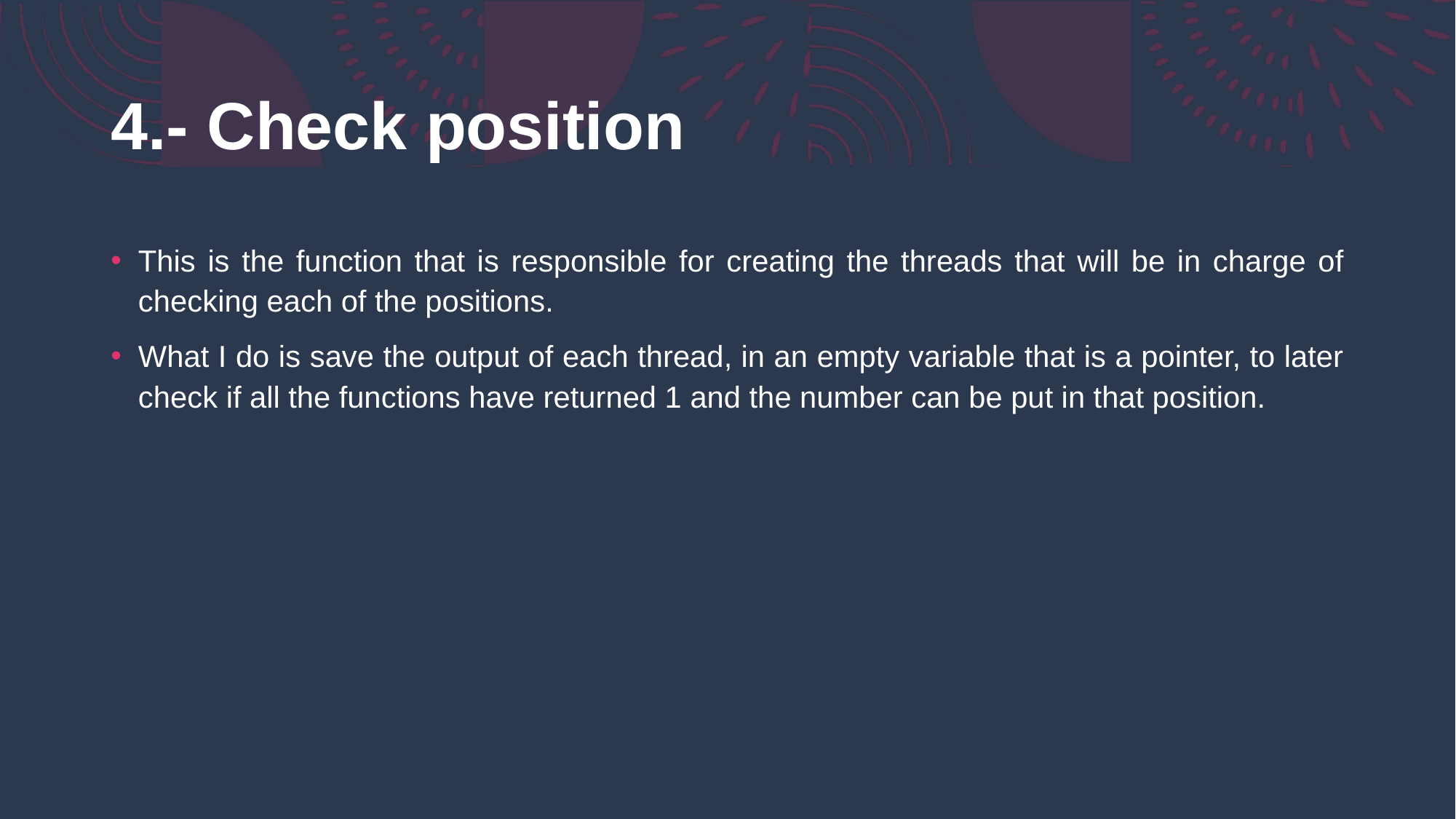

# 4.- Check position
This is the function that is responsible for creating the threads that will be in charge of checking each of the positions.
What I do is save the output of each thread, in an empty variable that is a pointer, to later check if all the functions have returned 1 and the number can be put in that position.